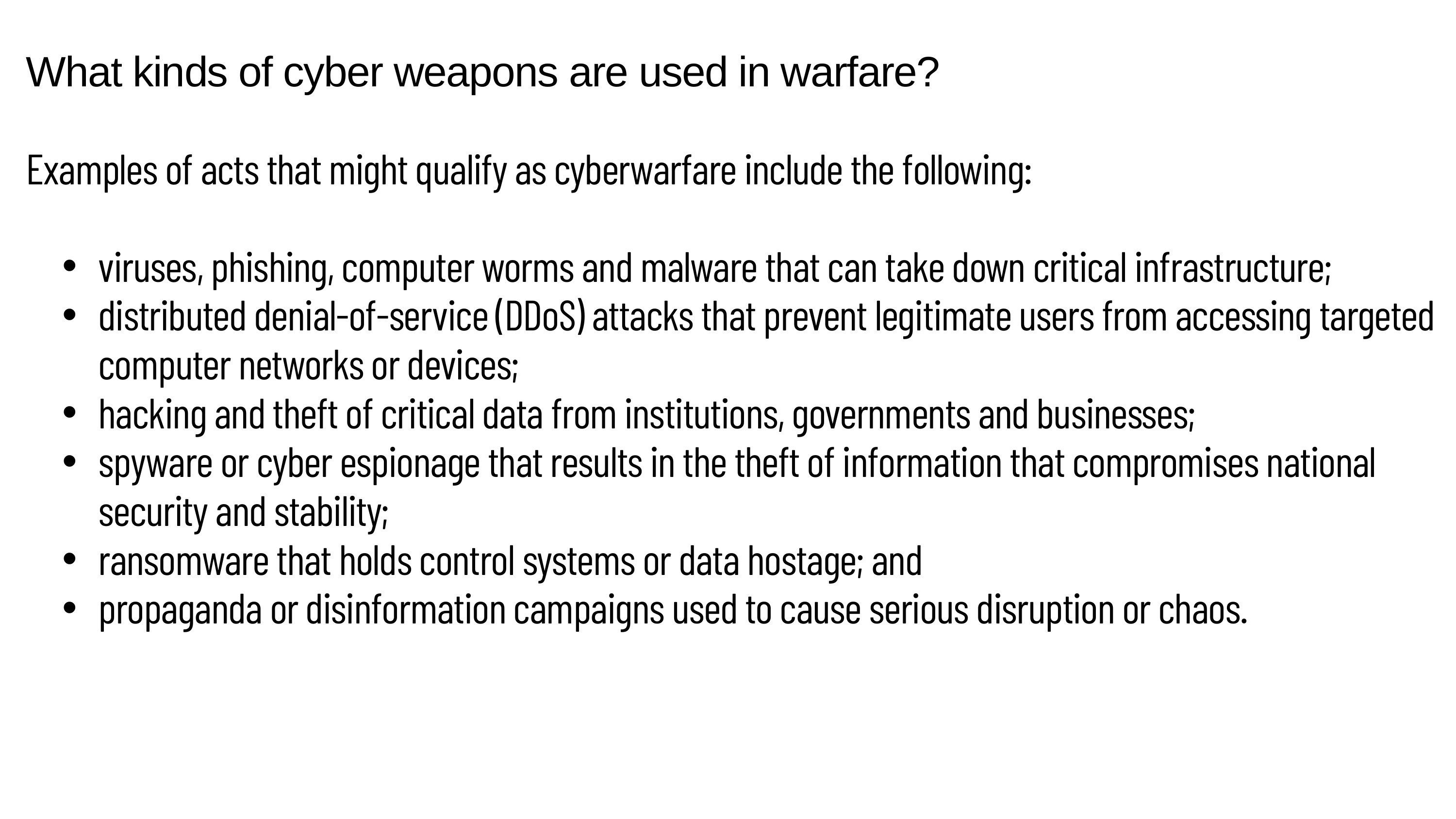

What kinds of cyber weapons are used in warfare?

Examples of acts that might qualify as cyberwarfare include the following:

viruses, phishing, computer worms and malware that can take down critical infrastructure;
distributed denial-of-service (DDoS) attacks that prevent legitimate users from accessing targeted computer networks or devices;
hacking and theft of critical data from institutions, governments and businesses;
spyware or cyber espionage that results in the theft of information that compromises national security and stability;
ransomware that holds control systems or data hostage; and
propaganda or disinformation campaigns used to cause serious disruption or chaos.